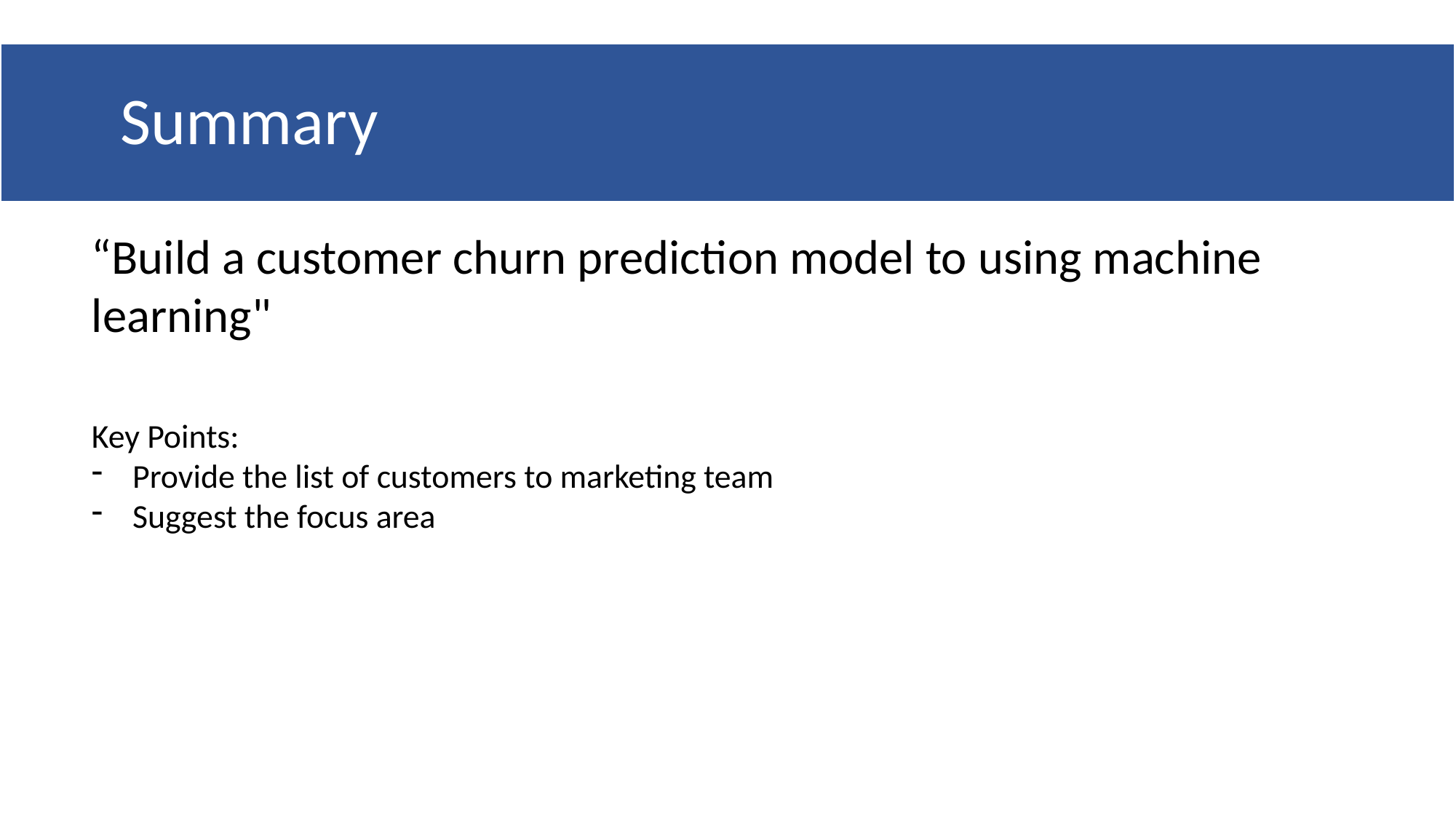

# Summary
“Build a customer churn prediction model to using machine learning"
Key Points:
Provide the list of customers to marketing team
Suggest the focus area